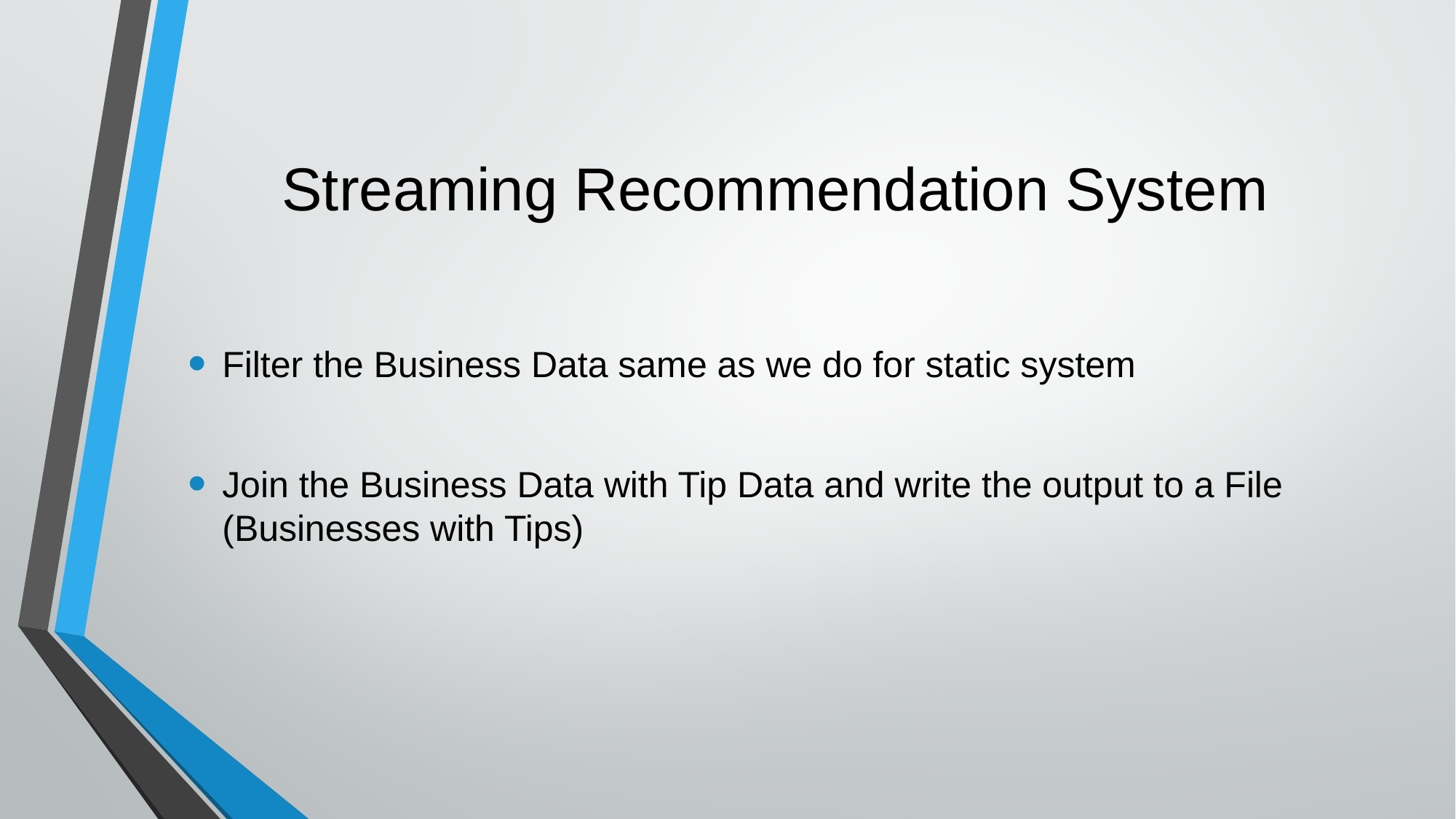

# Streaming Recommendation System
Filter the Business Data same as we do for static system

Join the Business Data with Tip Data and write the output to a File (Businesses with Tips)